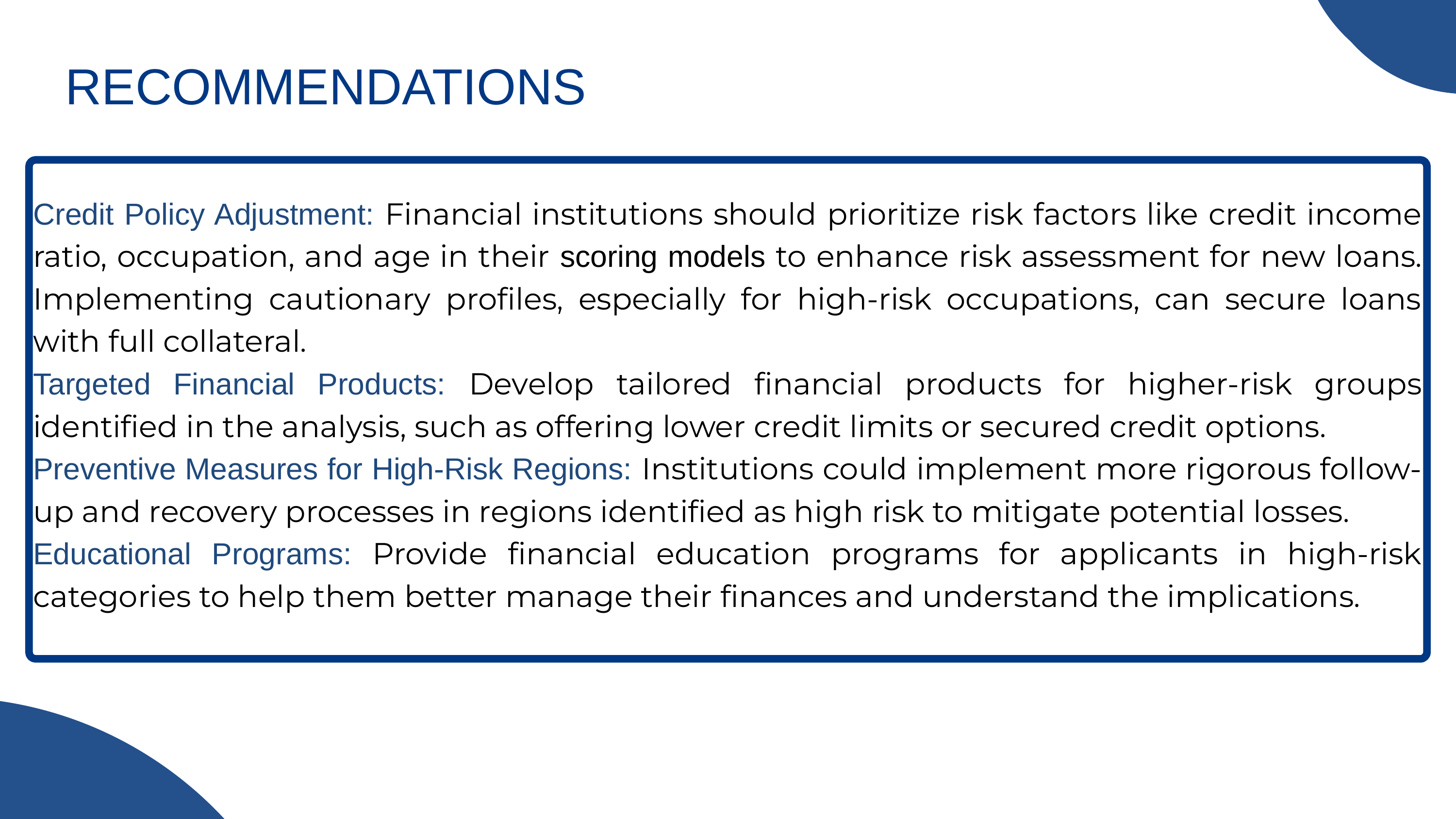

RECOMMENDATIONS

Credit Policy Adjustment: Financial institutions should prioritize risk factors like credit income ratio, occupation, and age in their scoring models to enhance risk assessment for new loans. Implementing cautionary profiles, especially for high-risk occupations, can secure loans with full collateral.
Targeted Financial Products: Develop tailored financial products for higher-risk groups identified in the analysis, such as offering lower credit limits or secured credit options.
Preventive Measures for High-Risk Regions: Institutions could implement more rigorous follow-up and recovery processes in regions identified as high risk to mitigate potential losses.
Educational Programs: Provide financial education programs for applicants in high-risk categories to help them better manage their finances and understand the implications.